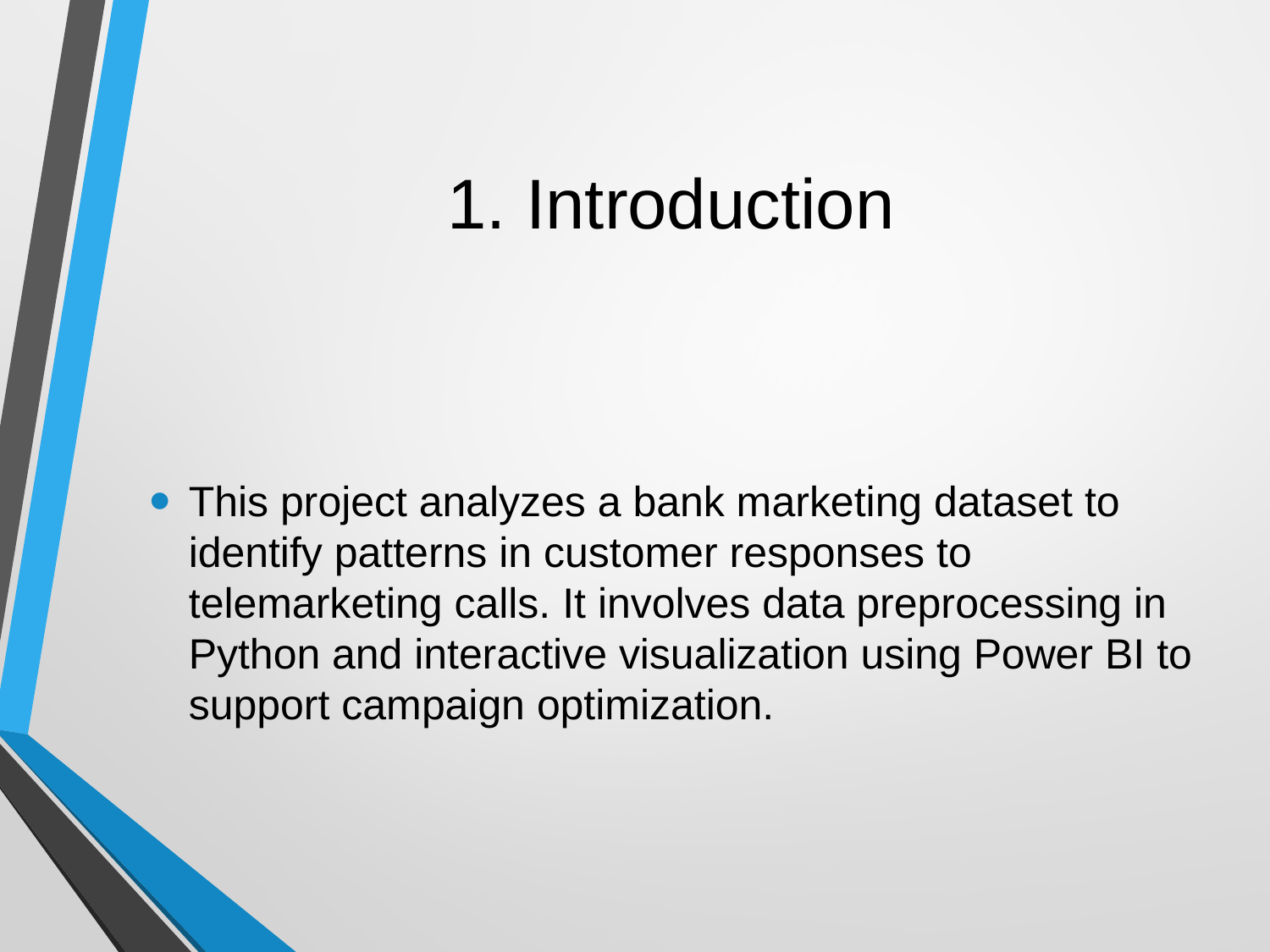

# 1. Introduction
This project analyzes a bank marketing dataset to identify patterns in customer responses to telemarketing calls. It involves data preprocessing in Python and interactive visualization using Power BI to support campaign optimization.